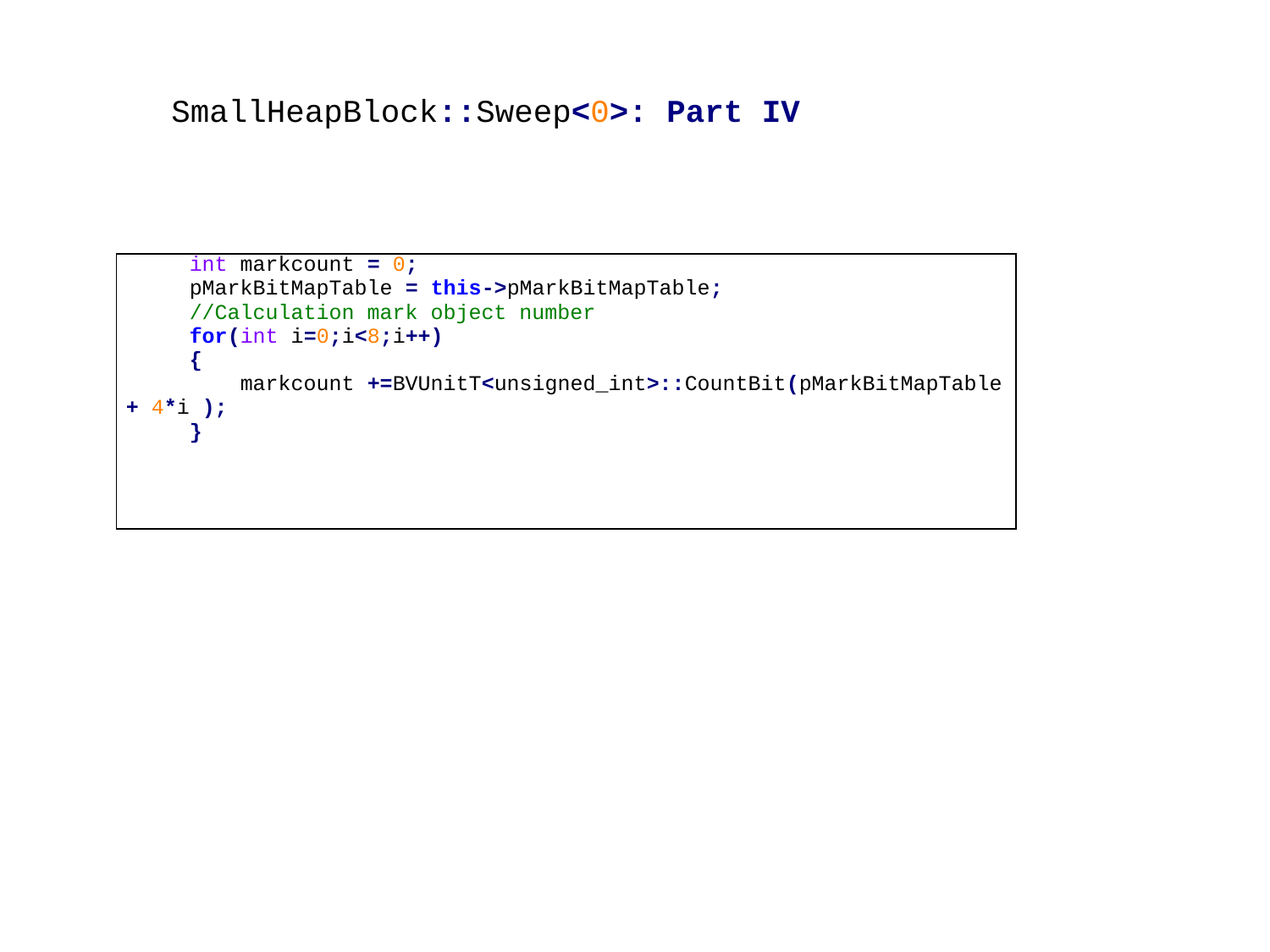

SmallHeapBlock::Sweep<0>: Part IV
| int markcount = 0; pMarkBitMapTable = this->pMarkBitMapTable; //Calculation mark object number for(int i=0;i<8;i++) { markcount +=BVUnitT<unsigned\_int>::CountBit(pMarkBitMapTable + 4\*i ); } |
| --- |